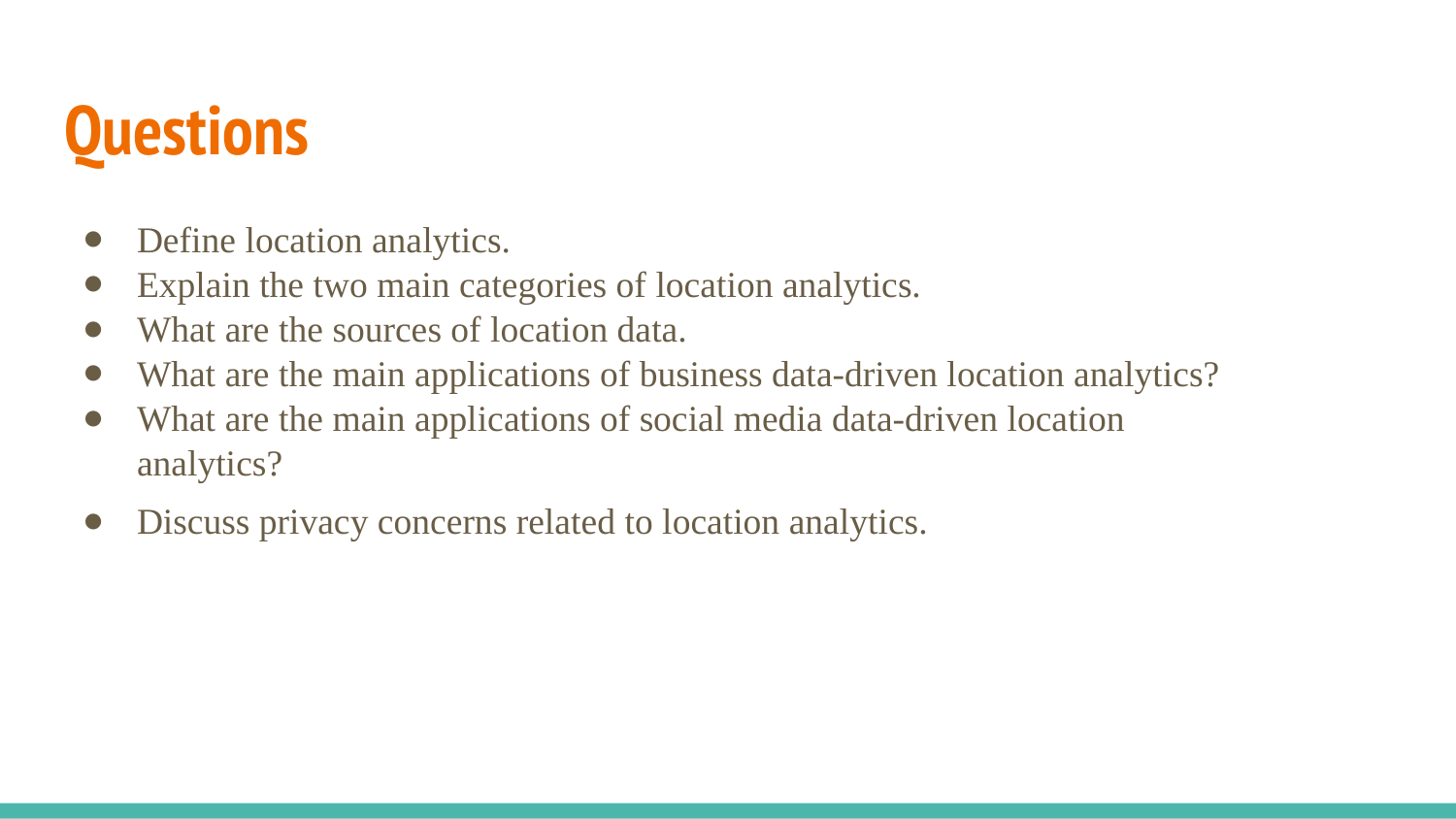

# Questions
Define location analytics.
Explain the two main categories of location analytics.
What are the sources of location data.
What are the main applications of business data-driven location analytics?
What are the main applications of social media data-driven location analytics?
Discuss privacy concerns related to location analytics.